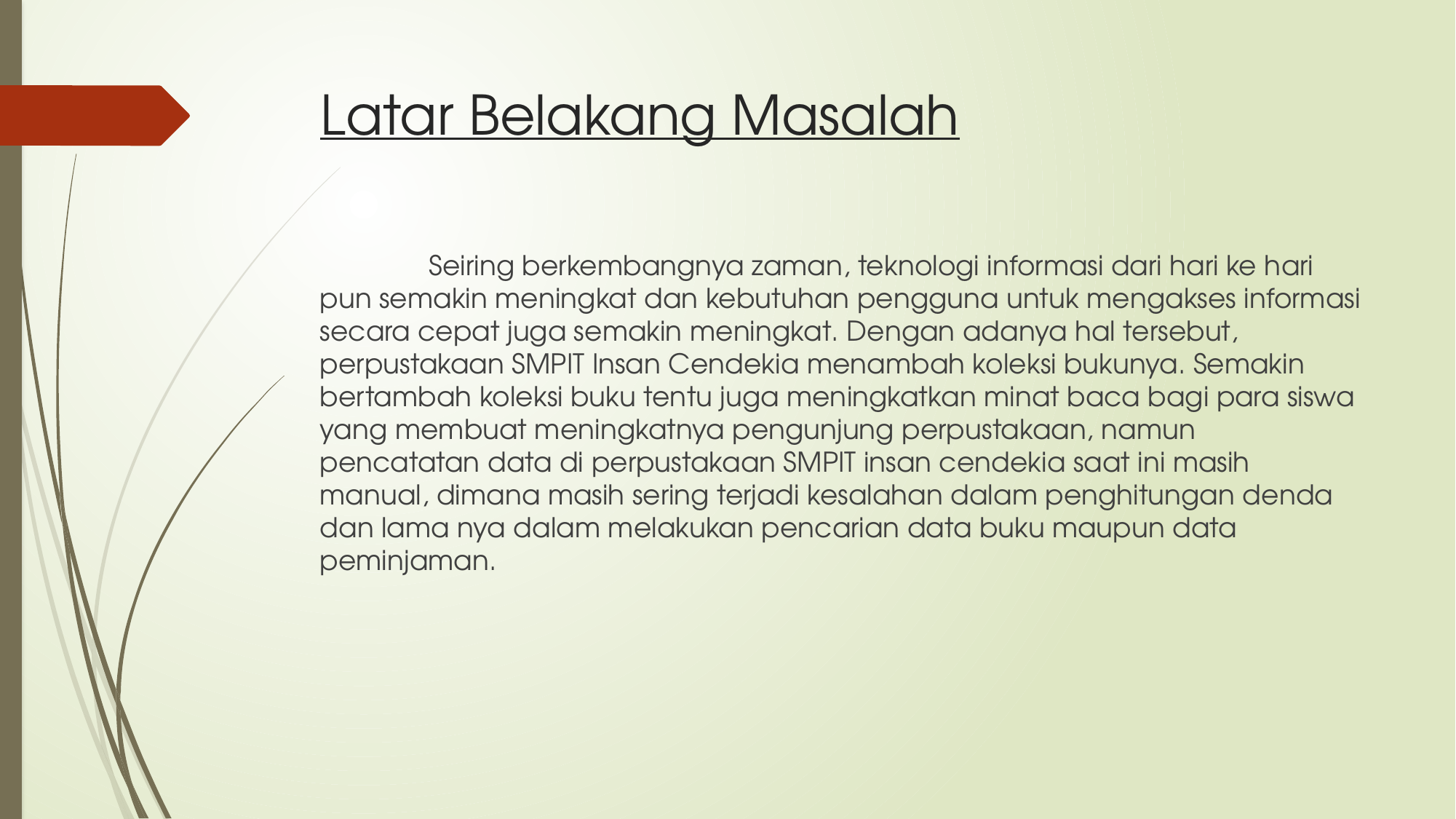

# Latar Belakang Masalah
	Seiring berkembangnya zaman, teknologi informasi dari hari ke hari pun semakin meningkat dan kebutuhan pengguna untuk mengakses informasi secara cepat juga semakin meningkat. Dengan adanya hal tersebut, perpustakaan SMPIT Insan Cendekia menambah koleksi bukunya. Semakin bertambah koleksi buku tentu juga meningkatkan minat baca bagi para siswa yang membuat meningkatnya pengunjung perpustakaan, namun pencatatan data di perpustakaan SMPIT insan cendekia saat ini masih manual, dimana masih sering terjadi kesalahan dalam penghitungan denda dan lama nya dalam melakukan pencarian data buku maupun data peminjaman.